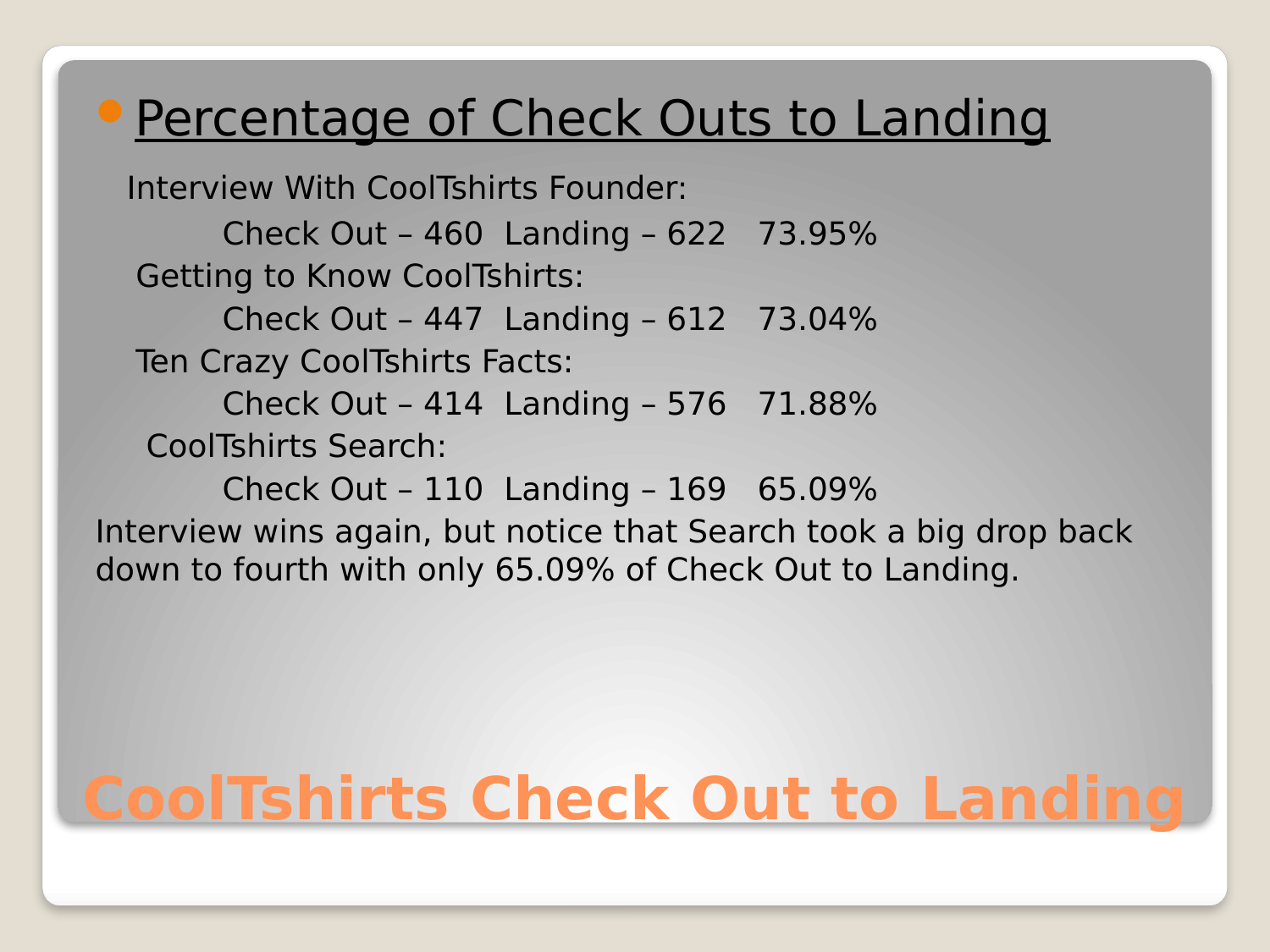

Percentage of Check Outs to Landing
  Interview With CoolTshirts Founder:
	Check Out – 460  Landing – 622   73.95%
    Getting to Know CoolTshirts:
	Check Out – 447  Landing – 612   73.04%
    Ten Crazy CoolTshirts Facts:
	Check Out – 414  Landing – 576   71.88%
     CoolTshirts Search:
	Check Out – 110  Landing – 169   65.09%
Interview wins again, but notice that Search took a big drop back down to fourth with only 65.09% of Check Out to Landing.
# CoolTshirts Check Out to Landing